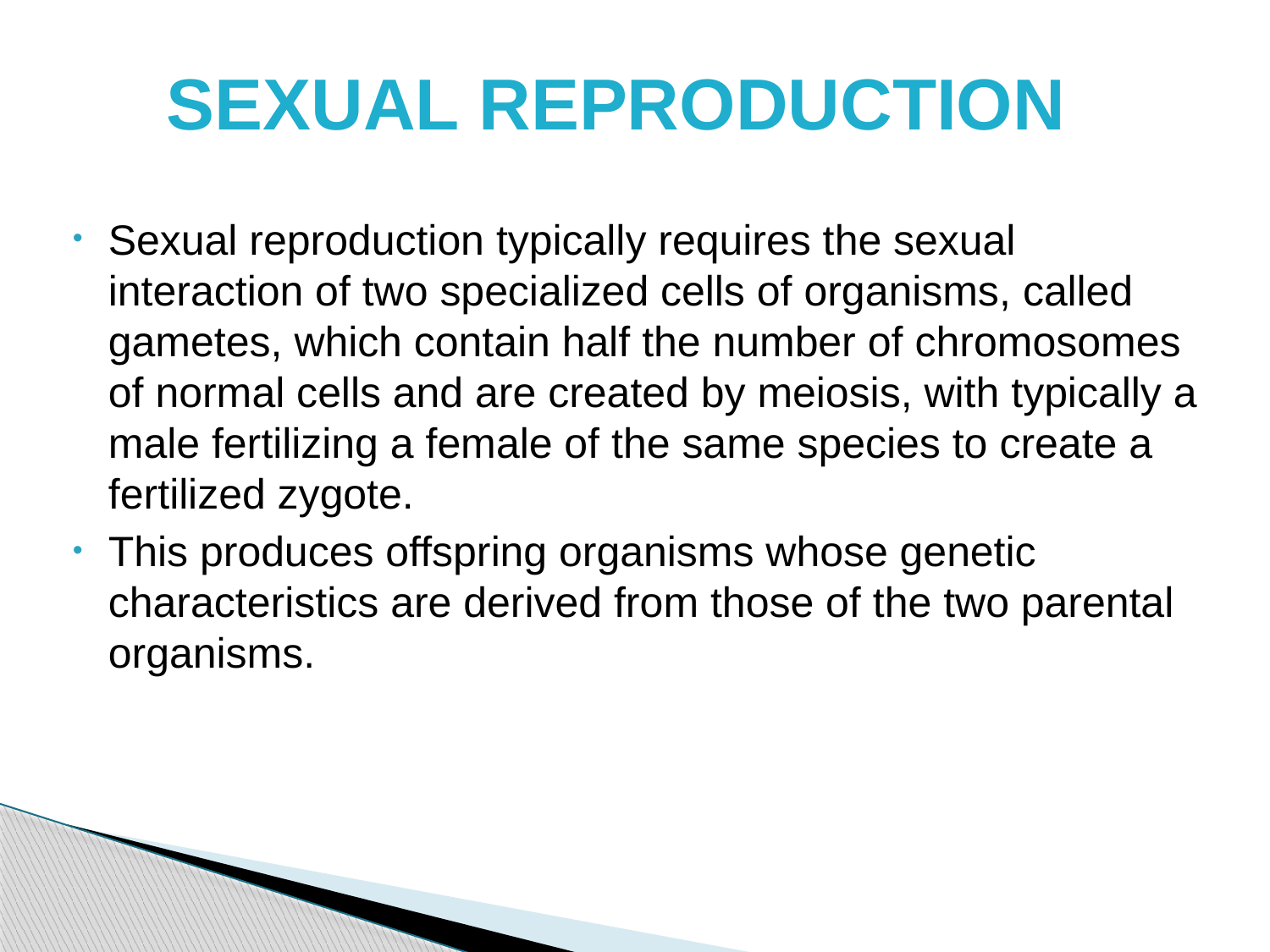

# SEXUAL REPRODUCTION
Sexual reproduction typically requires the sexual interaction of two specialized cells of organisms, called gametes, which contain half the number of chromosomes of normal cells and are created by meiosis, with typically a male fertilizing a female of the same species to create a fertilized zygote.
This produces offspring organisms whose genetic characteristics are derived from those of the two parental organisms.